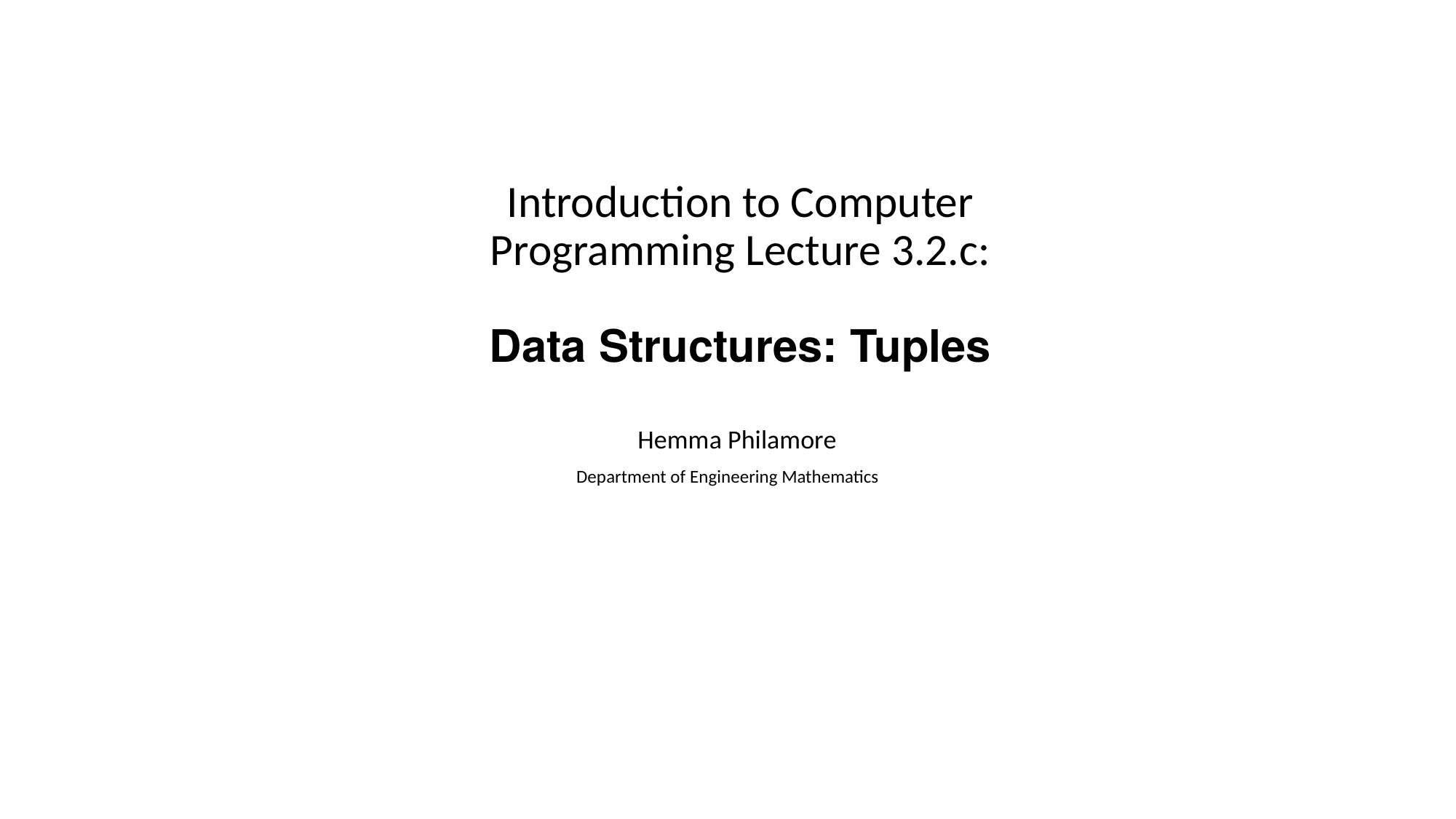

# Introduction to Computer Programming Lecture 3.2.c:

Data Structures: Tuples
Hemma Philamore

Department of Engineering Mathematics